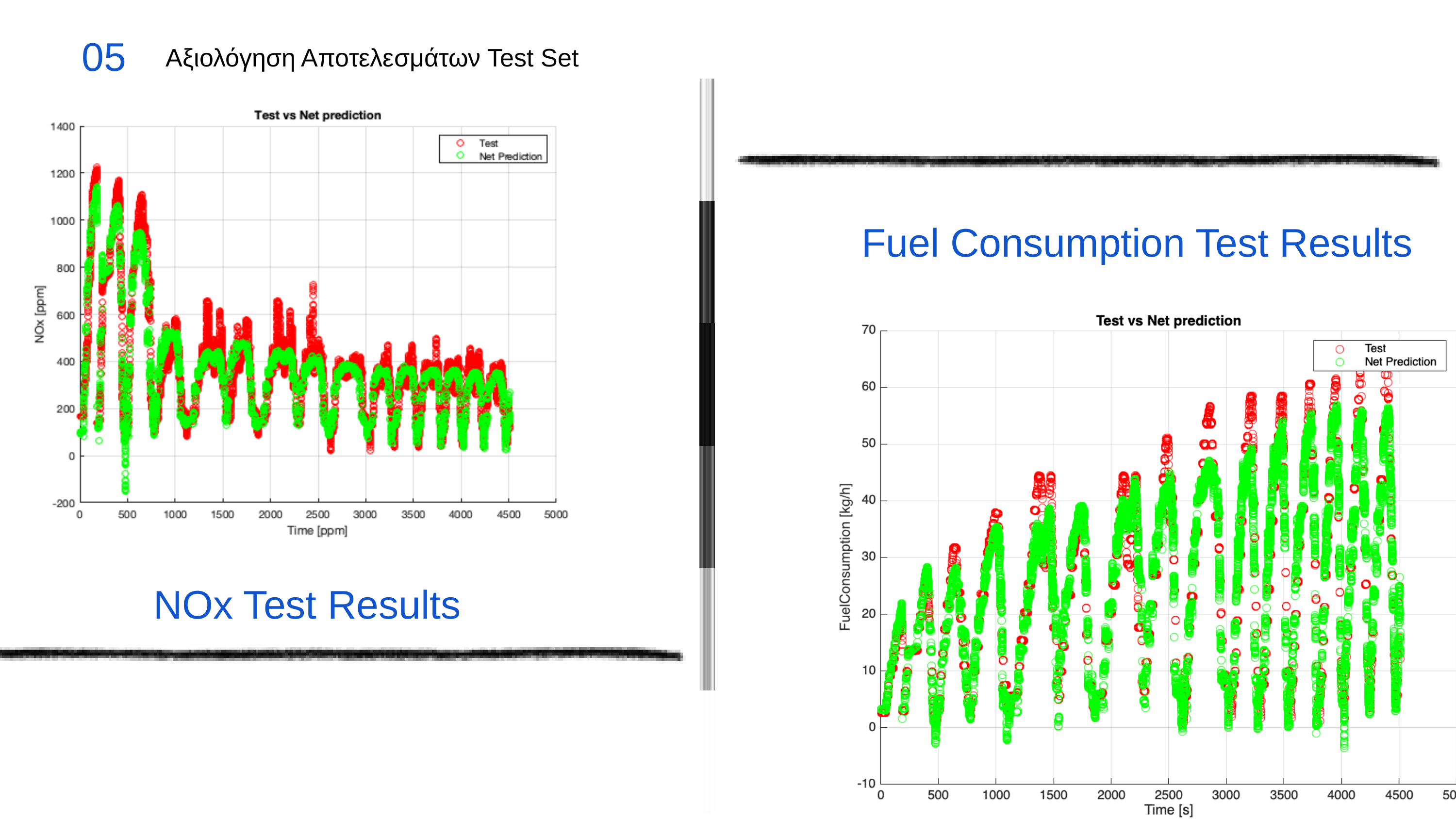

05
Αξιολόγηση Αποτελεσμάτων Test Set

Fuel Consumption Test Results

NOx Test Results